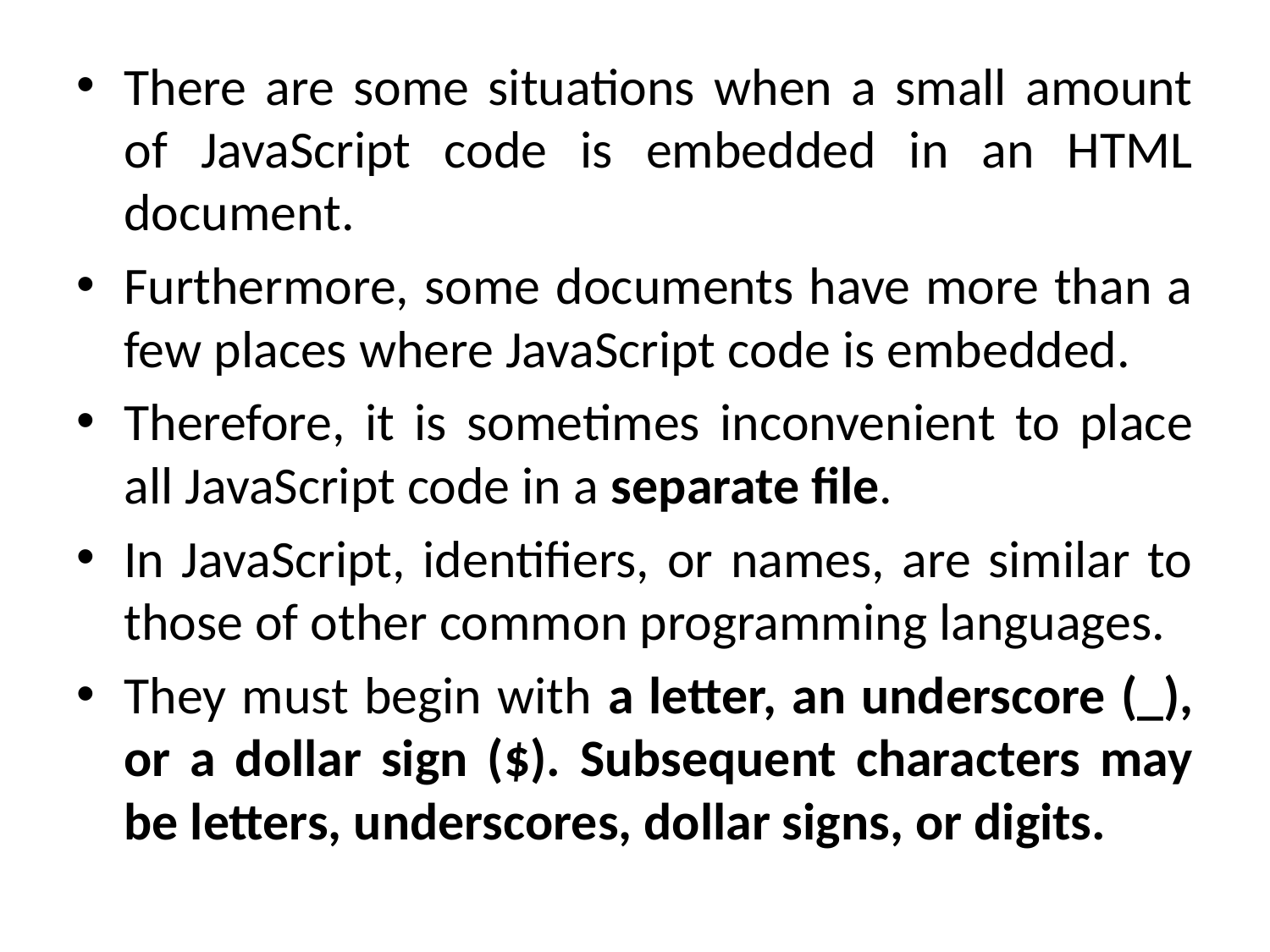

There are some situations when a small amount of JavaScript code is embedded in an HTML document.
Furthermore, some documents have more than a few places where JavaScript code is embedded.
Therefore, it is sometimes inconvenient to place all JavaScript code in a separate file.
In JavaScript, identifiers, or names, are similar to those of other common programming languages.
They must begin with a letter, an underscore (_), or a dollar sign ($). Subsequent characters may be letters, underscores, dollar signs, or digits.